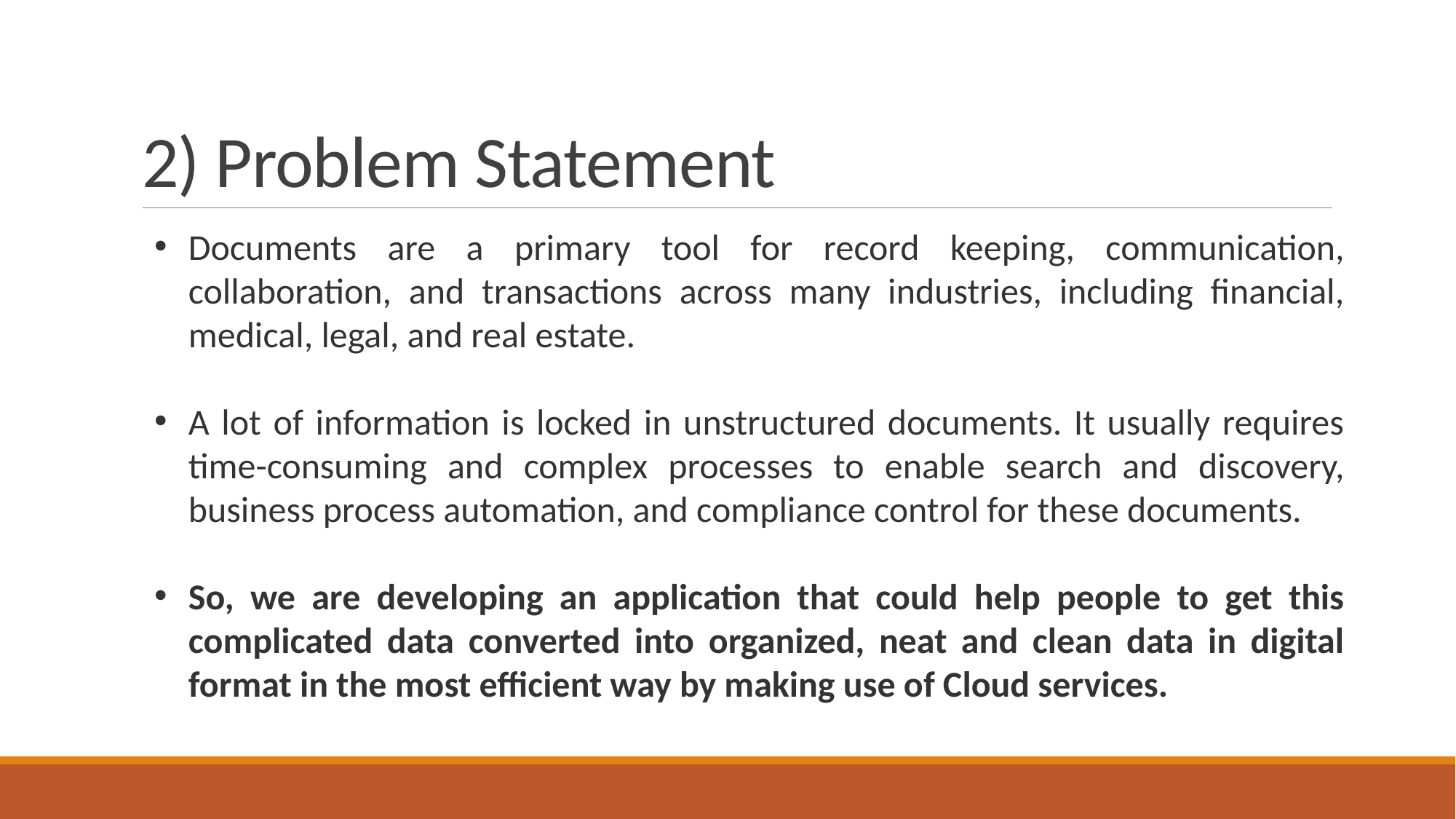

# 2) Problem Statement
Documents are a primary tool for record keeping, communication, collaboration, and transactions across many industries, including financial, medical, legal, and real estate.

A lot of information is locked in unstructured documents. It usually requires time-consuming and complex processes to enable search and discovery, business process automation, and compliance control for these documents.

So, we are developing an application that could help people to get this complicated data converted into organized, neat and clean data in digital format in the most efficient way by making use of Cloud services.